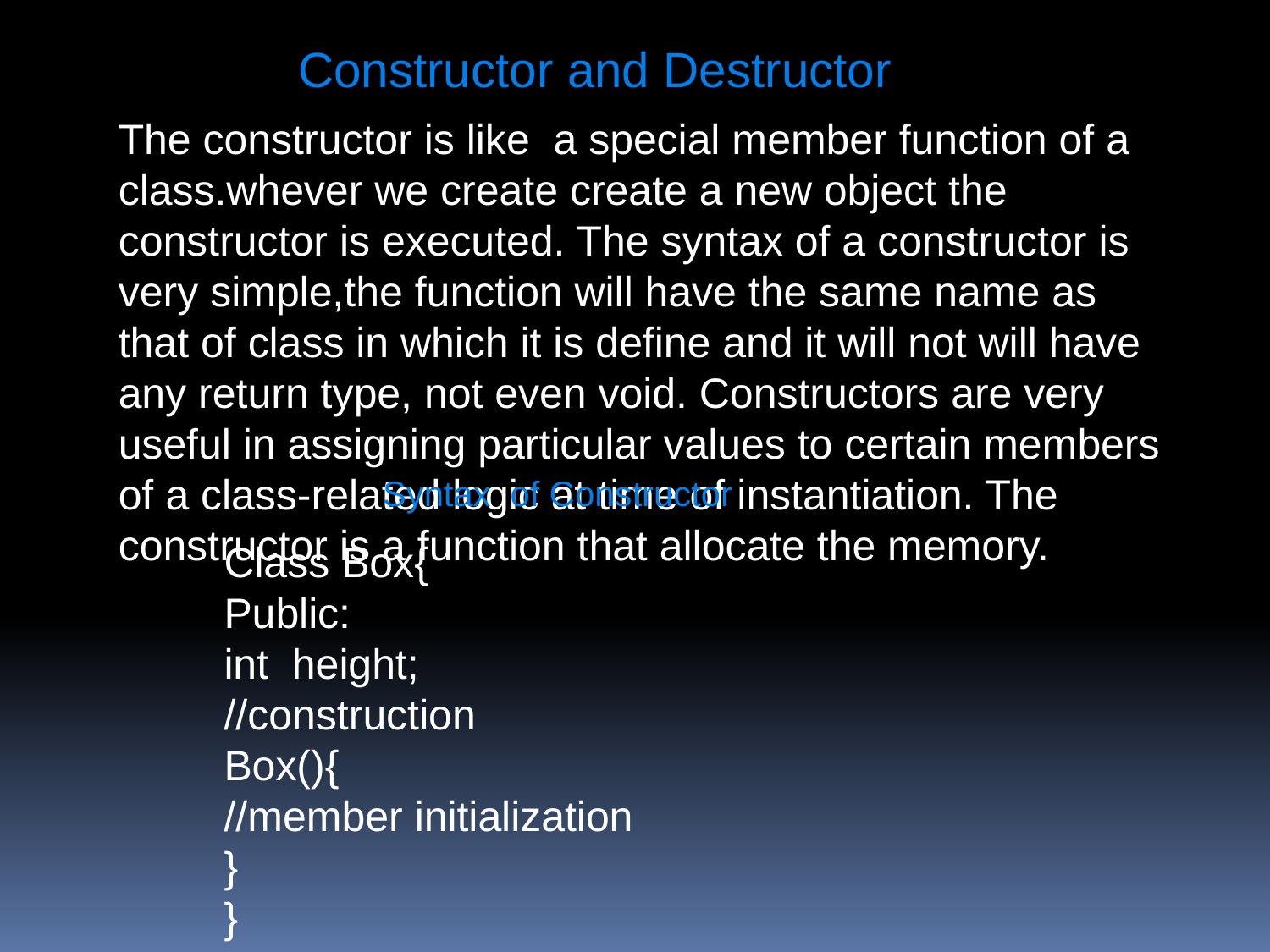

Constructor and Destructor
The constructor is like  a special member function of a class.whever we create create a new object the constructor is executed. The syntax of a constructor is very simple,the function will have the same name as that of class in which it is define and it will not will have any return type, not even void. Constructors are very useful in assigning particular values to certain members of a class-related logic at time of instantiation. The constructor is a function that allocate the memory.
Syntax  of Constructor
Class Box{
Public:
int  height;
//construction
Box(){
//member initialization
}
}